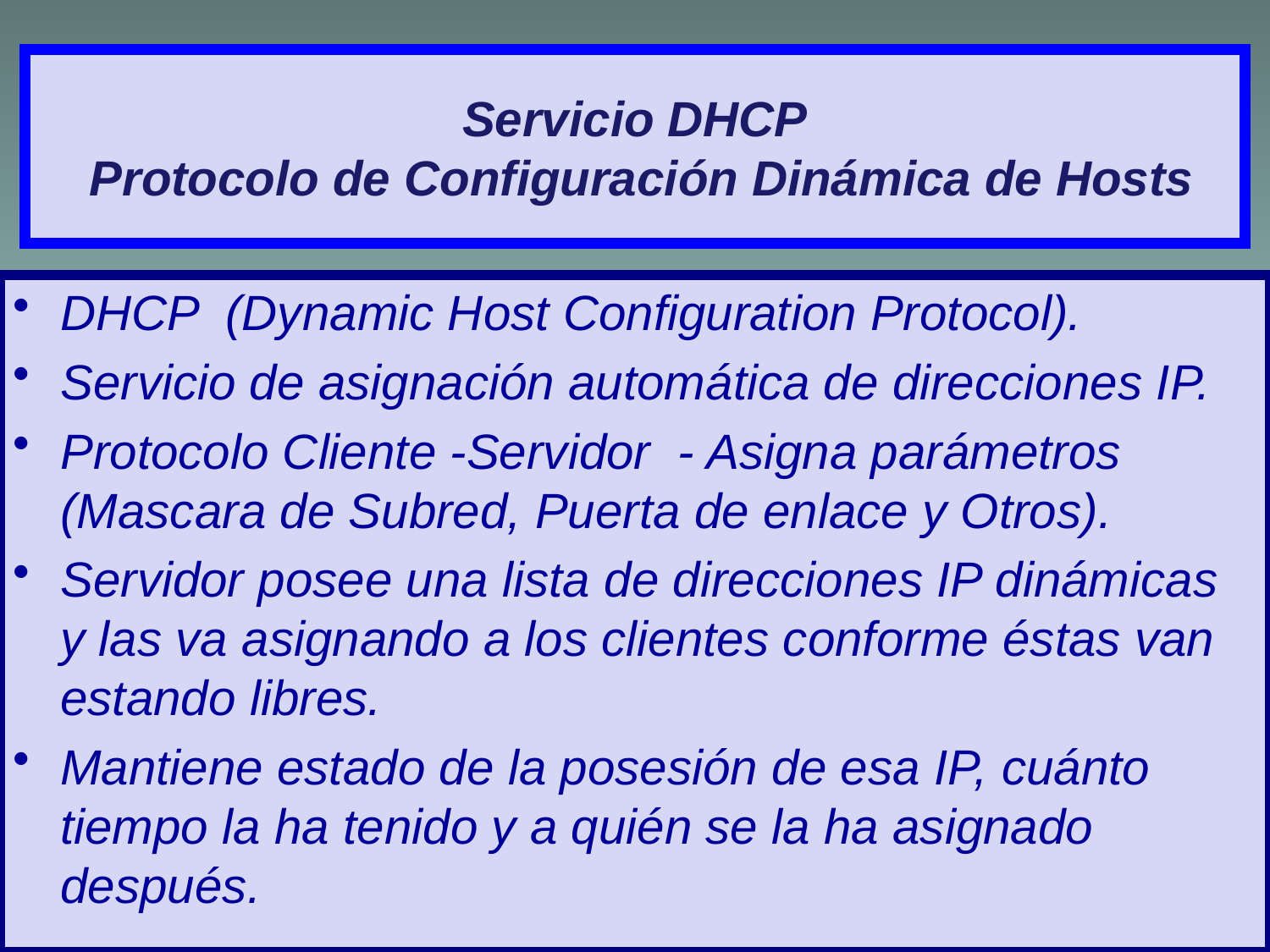

# Servicio DHCP Protocolo de Configuración Dinámica de Hosts
DHCP  (Dynamic Host Configuration Protocol).
Servicio de asignación automática de direcciones IP.
Protocolo Cliente -Servidor  - Asigna parámetros (Mascara de Subred, Puerta de enlace y Otros).
Servidor posee una lista de direcciones IP dinámicas y las va asignando a los clientes conforme éstas van estando libres.
Mantiene estado de la posesión de esa IP, cuánto tiempo la ha tenido y a quién se la ha asignado después.
26/03/2023